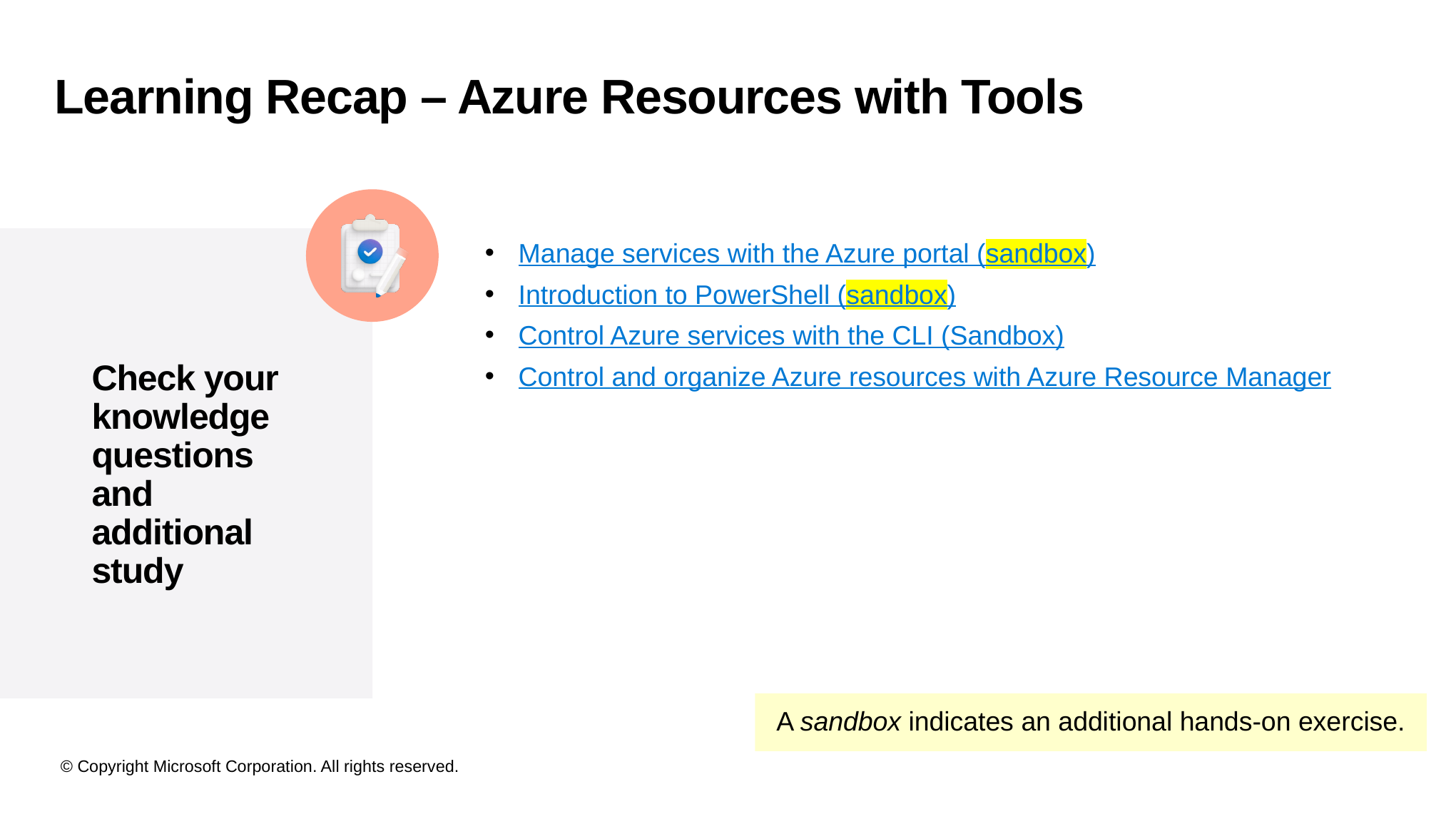

# Learning Recap – Azure Resources with Tools
Manage services with the Azure portal (sandbox)
Introduction to PowerShell (sandbox)
Control Azure services with the CLI (Sandbox)
Control and organize Azure resources with Azure Resource Manager

A sandbox indicates an additional hands-on exercise.